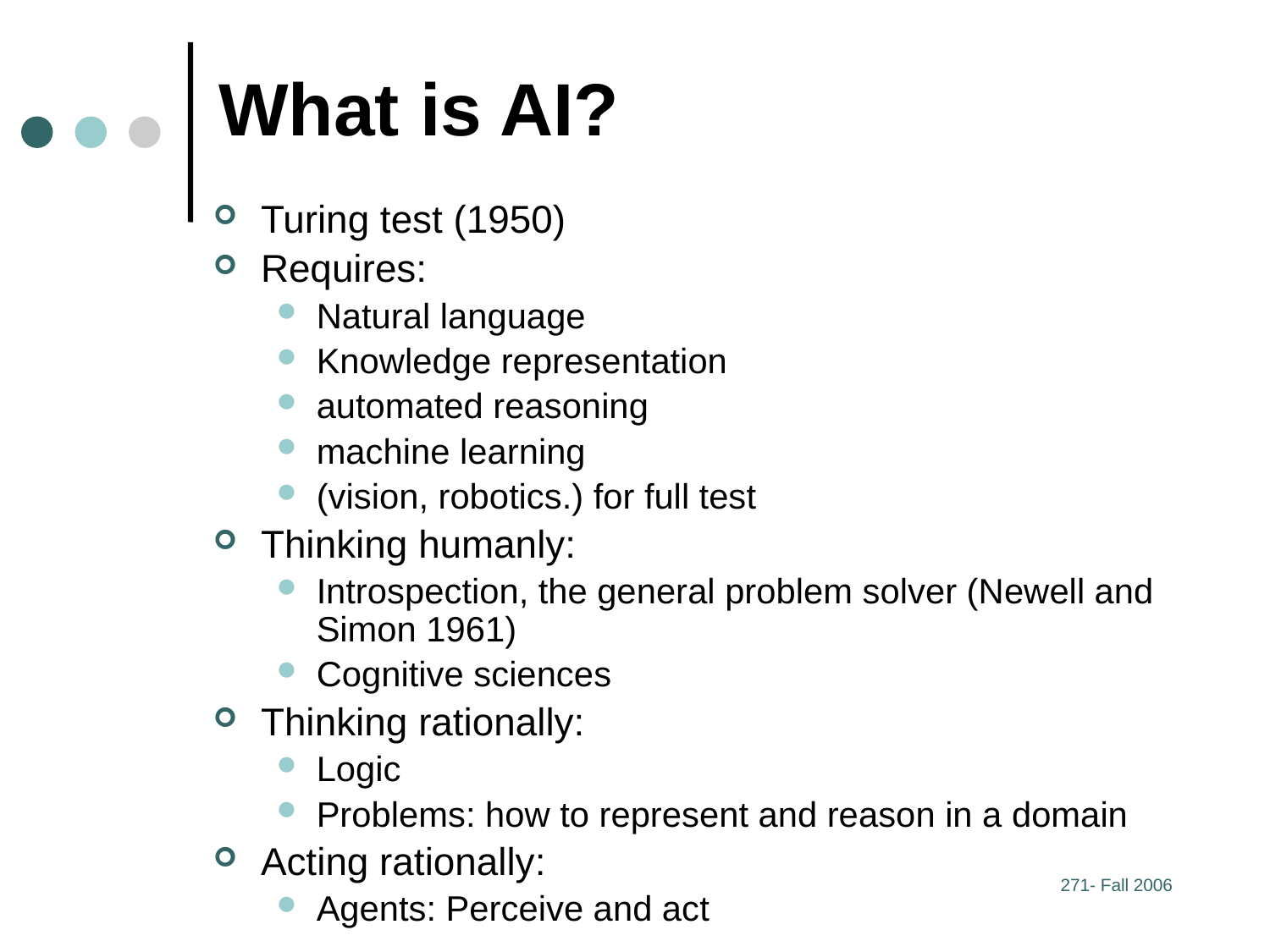

# What is AI?
Turing test (1950)
Requires:
Natural language
Knowledge representation
automated reasoning
machine learning
(vision, robotics.) for full test
Thinking humanly:
Introspection, the general problem solver (Newell and Simon 1961)
Cognitive sciences
Thinking rationally:
Logic
Problems: how to represent and reason in a domain
Acting rationally:
Agents: Perceive and act
271- Fall 2006